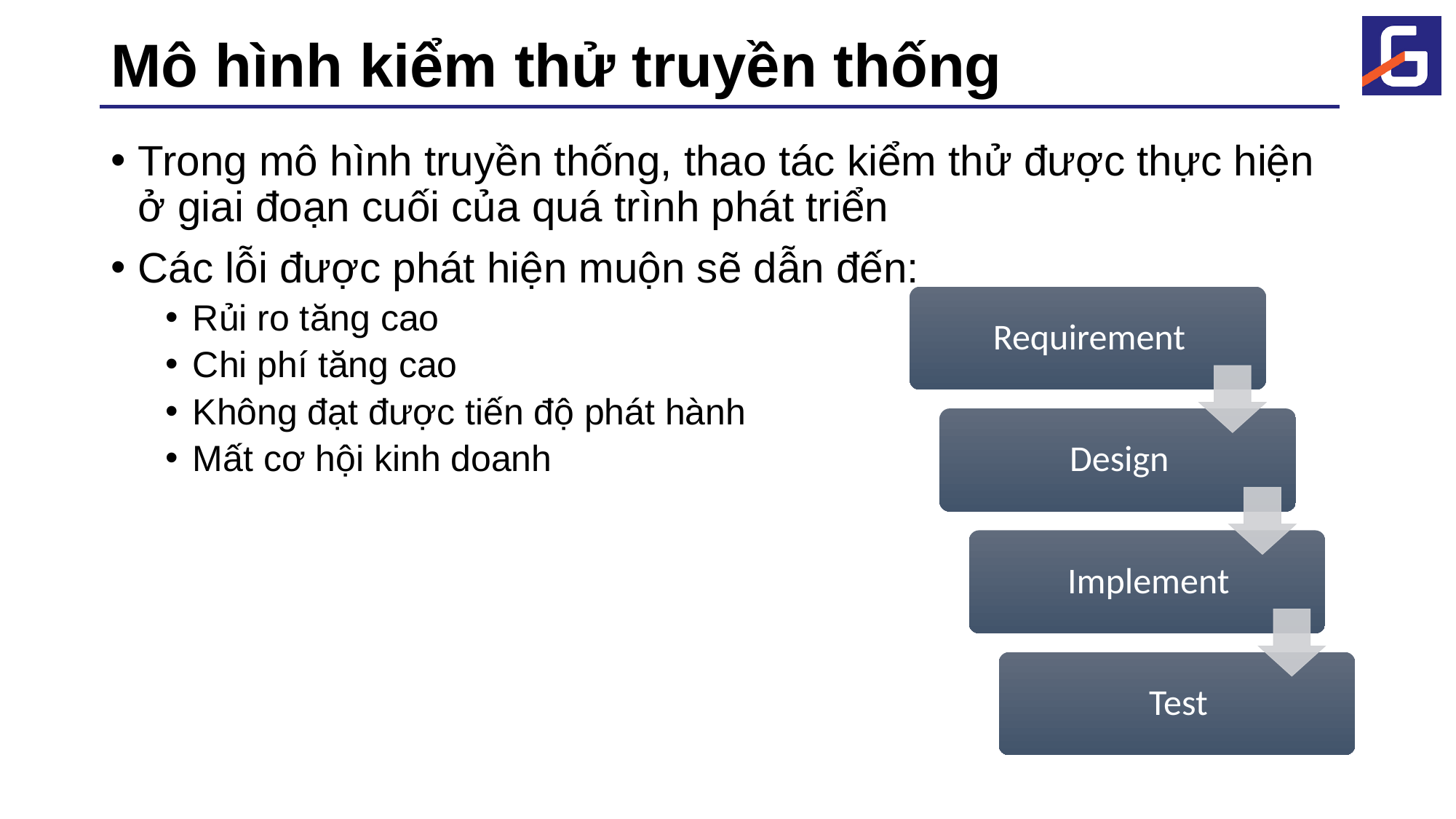

# Mô hình kiểm thử truyền thống
Trong mô hình truyền thống, thao tác kiểm thử được thực hiện ở giai đoạn cuối của quá trình phát triển
Các lỗi được phát hiện muộn sẽ dẫn đến:
Rủi ro tăng cao
Chi phí tăng cao
Không đạt được tiến độ phát hành
Mất cơ hội kinh doanh
Requirement
Design
Implement
Test